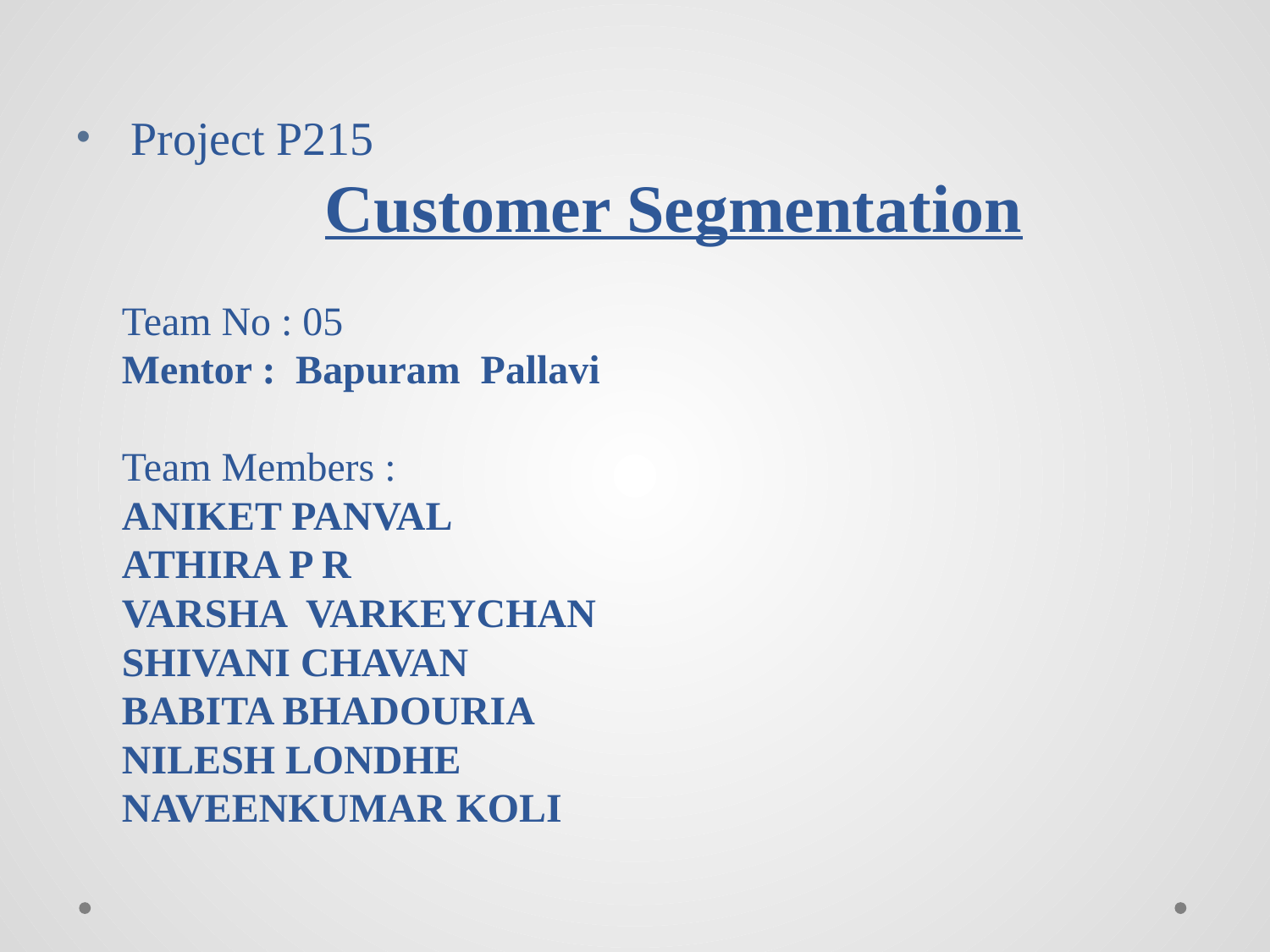

#
 Project P215
                    Customer Segmentation
Team No : 05
Mentor :  Bapuram  Pallavi
Team Members :
ANIKET PANVAL
ATHIRA P R
VARSHA  VARKEYCHAN
SHIVANI CHAVAN
BABITA BHADOURIA
NILESH LONDHE
NAVEENKUMAR KOLI